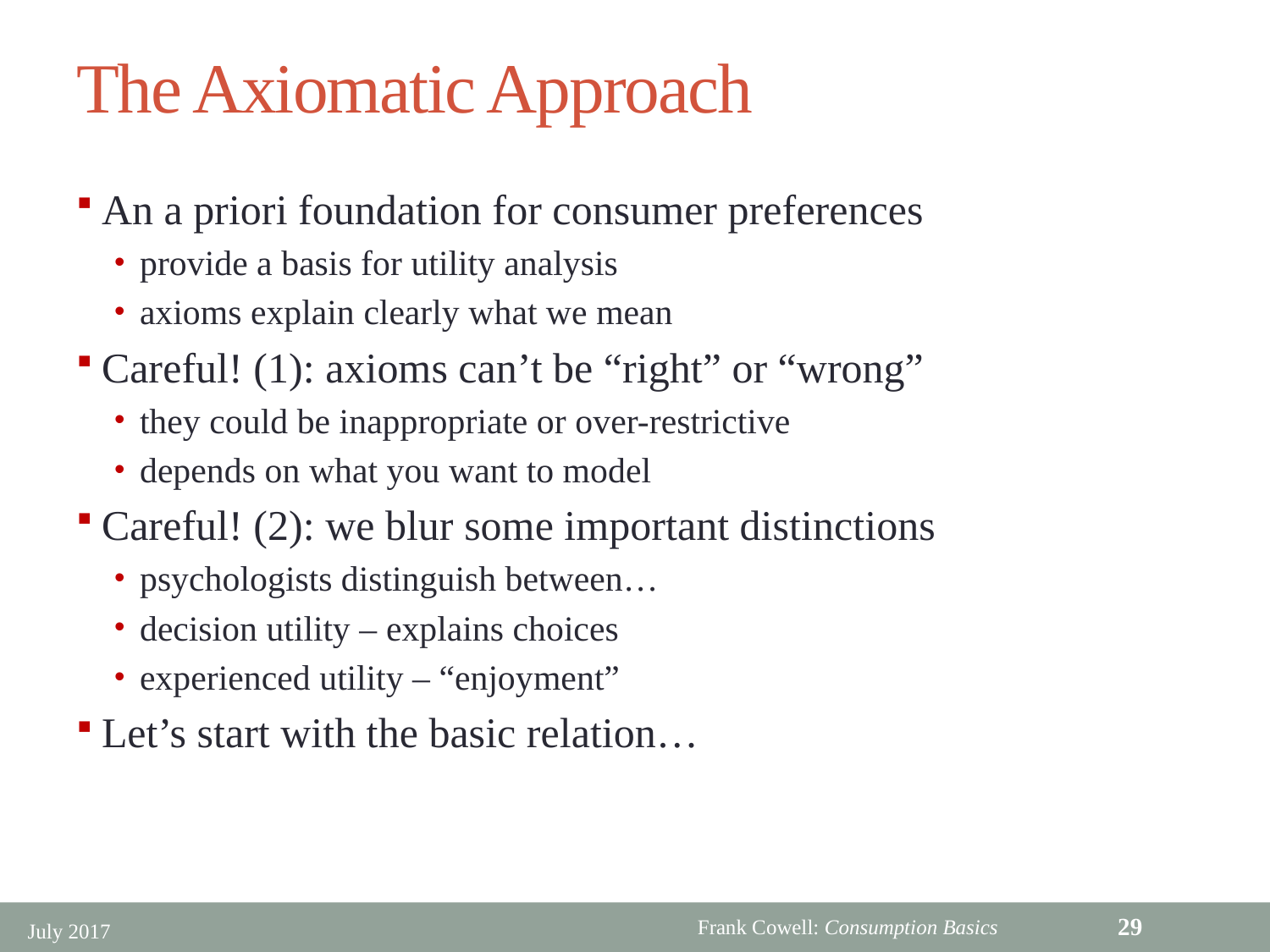

# The Axiomatic Approach
An a priori foundation for consumer preferences
provide a basis for utility analysis
axioms explain clearly what we mean
Careful! (1): axioms can’t be “right” or “wrong”
they could be inappropriate or over-restrictive
depends on what you want to model
Careful! (2): we blur some important distinctions
psychologists distinguish between…
decision utility – explains choices
experienced utility – “enjoyment”
Let’s start with the basic relation…
29
July 2017